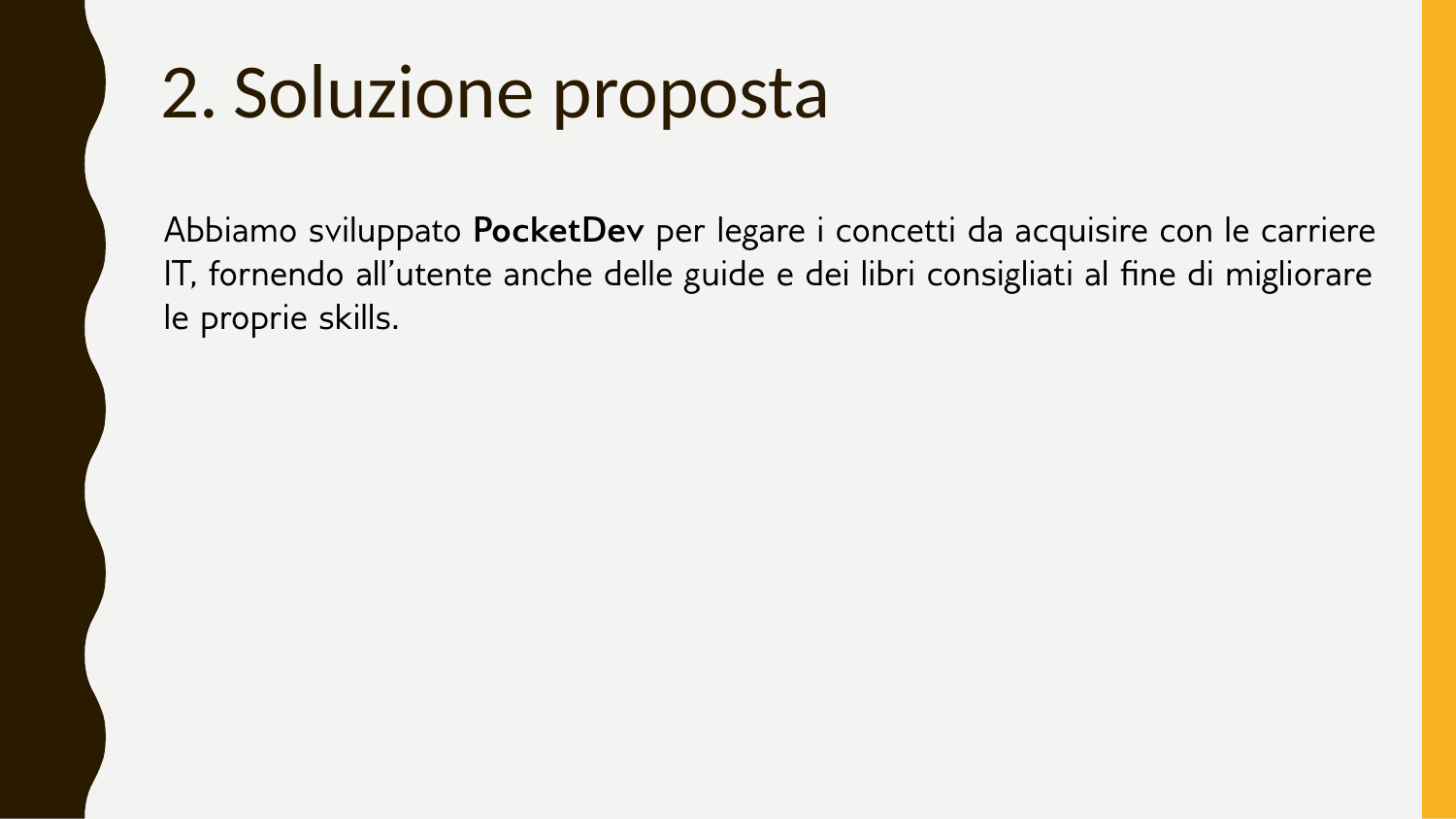

# Soluzione proposta
Abbiamo sviluppato PocketDev per legare i concetti da acquisire con le carriere IT, fornendo all’utente anche delle guide e dei libri consigliati al fine di migliorare le proprie skills.